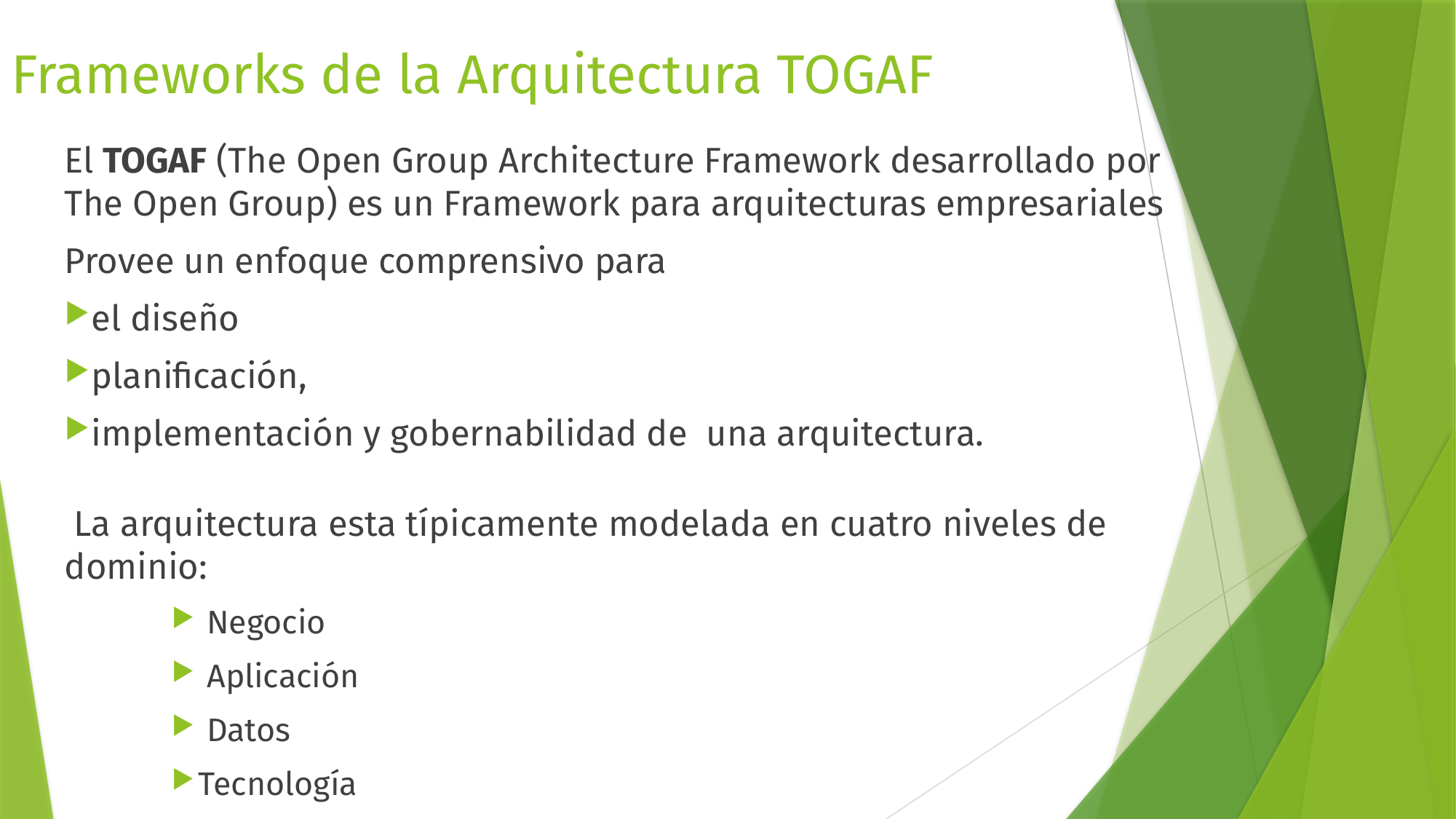

# Frameworks de la Arquitectura TOGAF
El TOGAF (The Open Group Architecture Framework desarrollado por The Open Group) es un Framework para arquitecturas empresariales
Provee un enfoque comprensivo para
el diseño
planificación,
implementación y gobernabilidad de  una arquitectura.

 La arquitectura esta típicamente modelada en cuatro niveles de dominio:
 Negocio
 Aplicación
 Datos
Tecnología